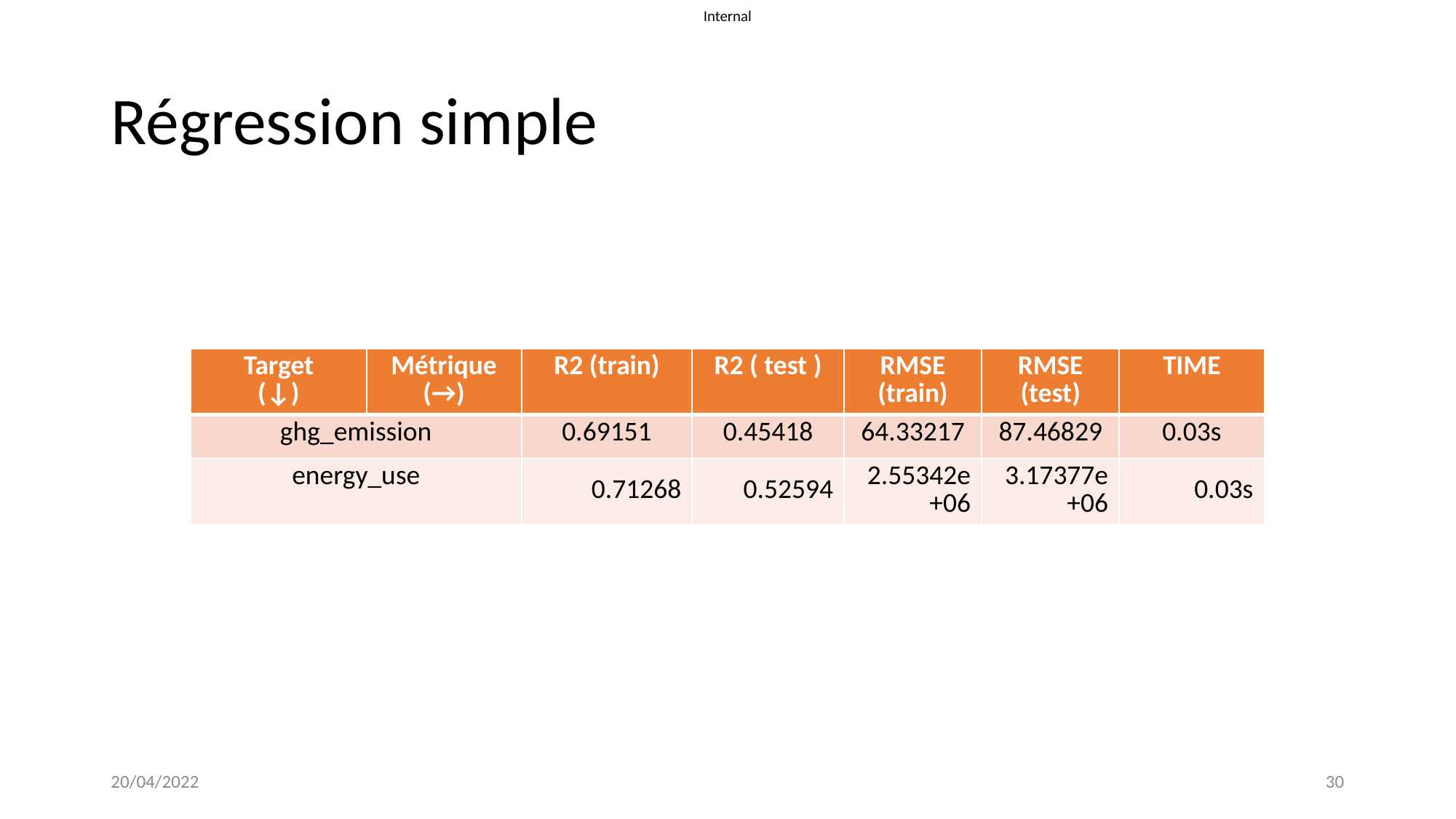

# Régression simple
| Target (↓) | Métrique (→) | R2 (train) | R2 ( test ) | RMSE (train) | RMSE (test) | TIME |
| --- | --- | --- | --- | --- | --- | --- |
| ghg\_emission |  | 0.69151 | 0.45418 | 64.33217 | 87.46829 | 0.03s |
| energy\_use |  | 0.71268 | 0.52594 | 2.55342e+06 | 3.17377e+06 | 0.03s |
20/04/2022

30